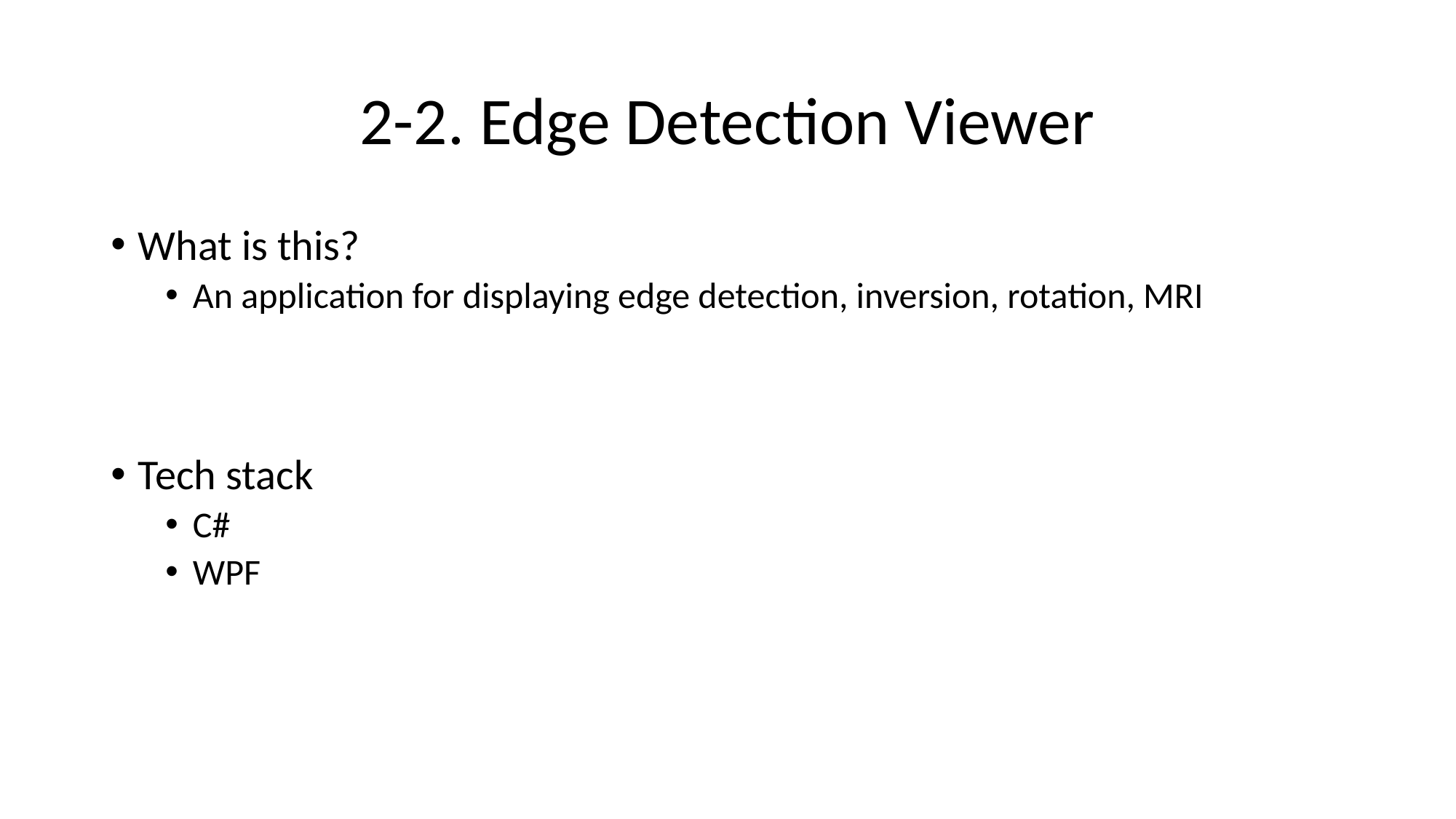

# 2-2. Edge Detection Viewer
What is this?
An application for displaying edge detection, inversion, rotation, MRI

Tech stack
C#
WPF